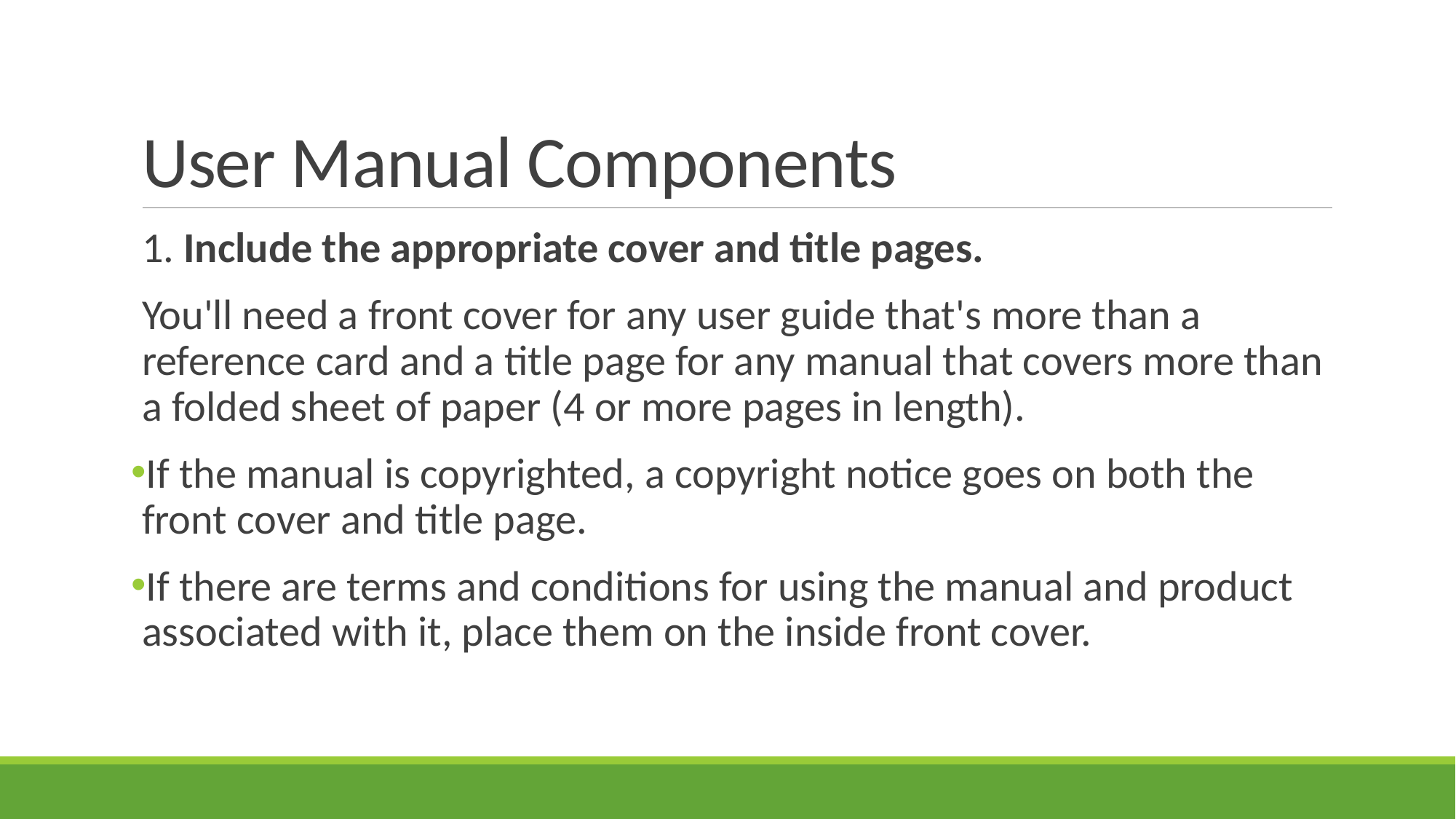

# User Manual Components
1. Include the appropriate cover and title pages.
You'll need a front cover for any user guide that's more than a reference card and a title page for any manual that covers more than a folded sheet of paper (4 or more pages in length).
If the manual is copyrighted, a copyright notice goes on both the front cover and title page.
If there are terms and conditions for using the manual and product associated with it, place them on the inside front cover.